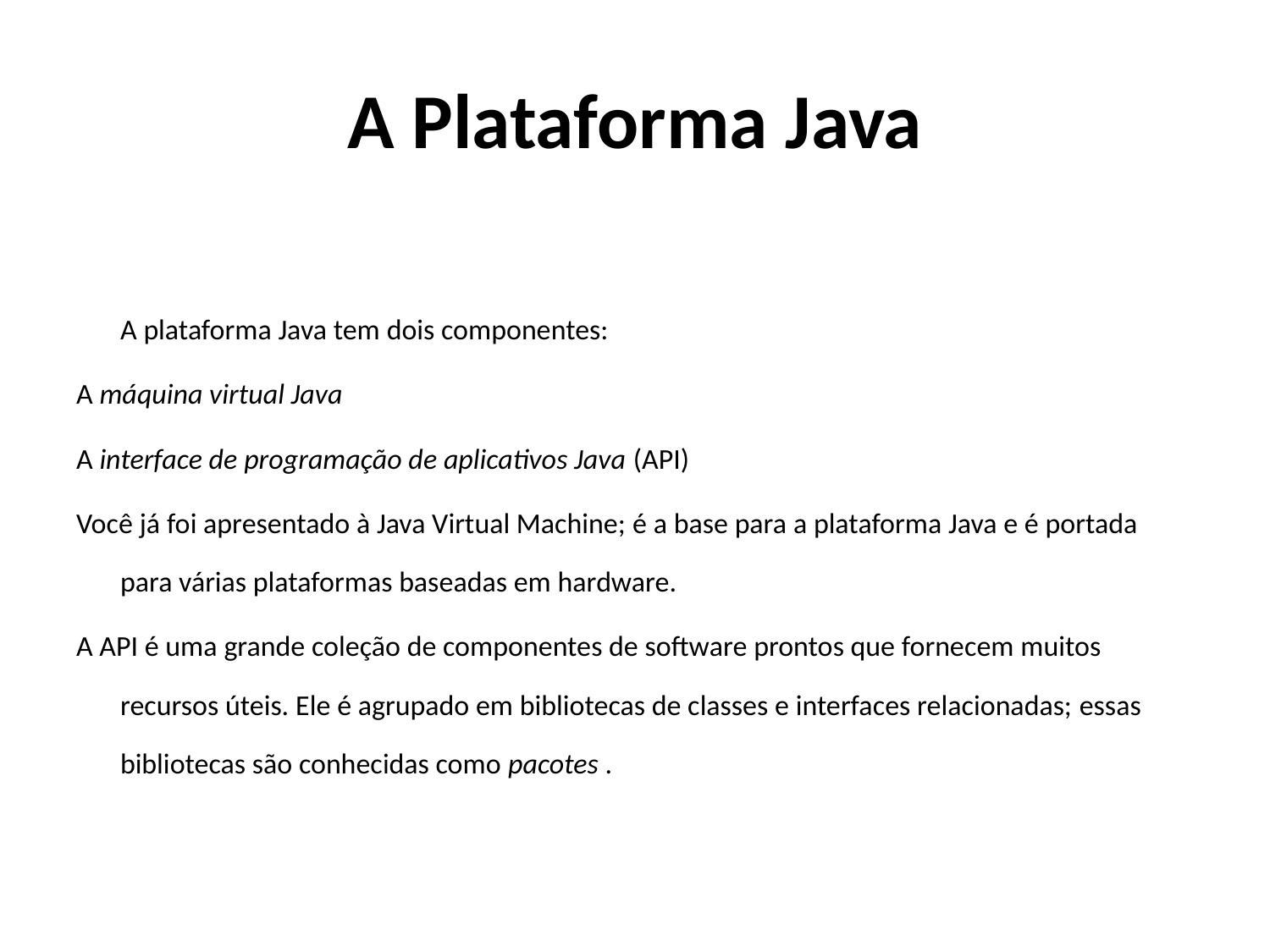

# A Plataforma Java
A plataforma Java tem dois componentes:
A máquina virtual Java
A interface de programação de aplicativos Java (API)
Você já foi apresentado à Java Virtual Machine; é a base para a plataforma Java e é portada para várias plataformas baseadas em hardware.
A API é uma grande coleção de componentes de software prontos que fornecem muitos recursos úteis. Ele é agrupado em bibliotecas de classes e interfaces relacionadas; essas bibliotecas são conhecidas como pacotes .